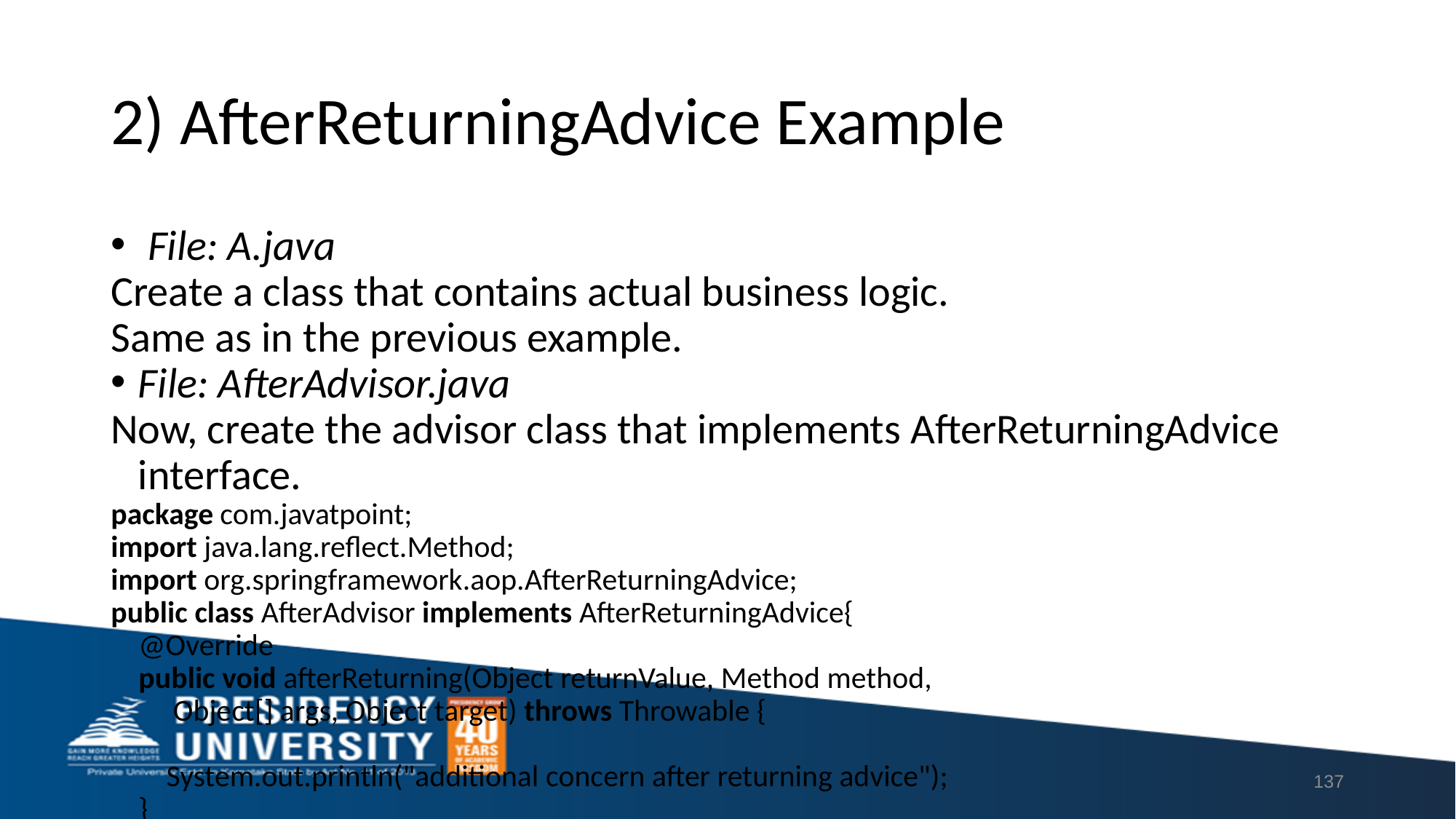

# 2) AfterReturningAdvice Example
 File: A.java
Create a class that contains actual business logic.
Same as in the previous example.
File: AfterAdvisor.java
Now, create the advisor class that implements AfterReturningAdvice interface.
package com.javatpoint;
import java.lang.reflect.Method;
import org.springframework.aop.AfterReturningAdvice;
public class AfterAdvisor implements AfterReturningAdvice{
    @Override
    public void afterReturning(Object returnValue, Method method,
         Object[] args, Object target) throws Throwable {

        System.out.println("additional concern after returning advice");
    }

}

137